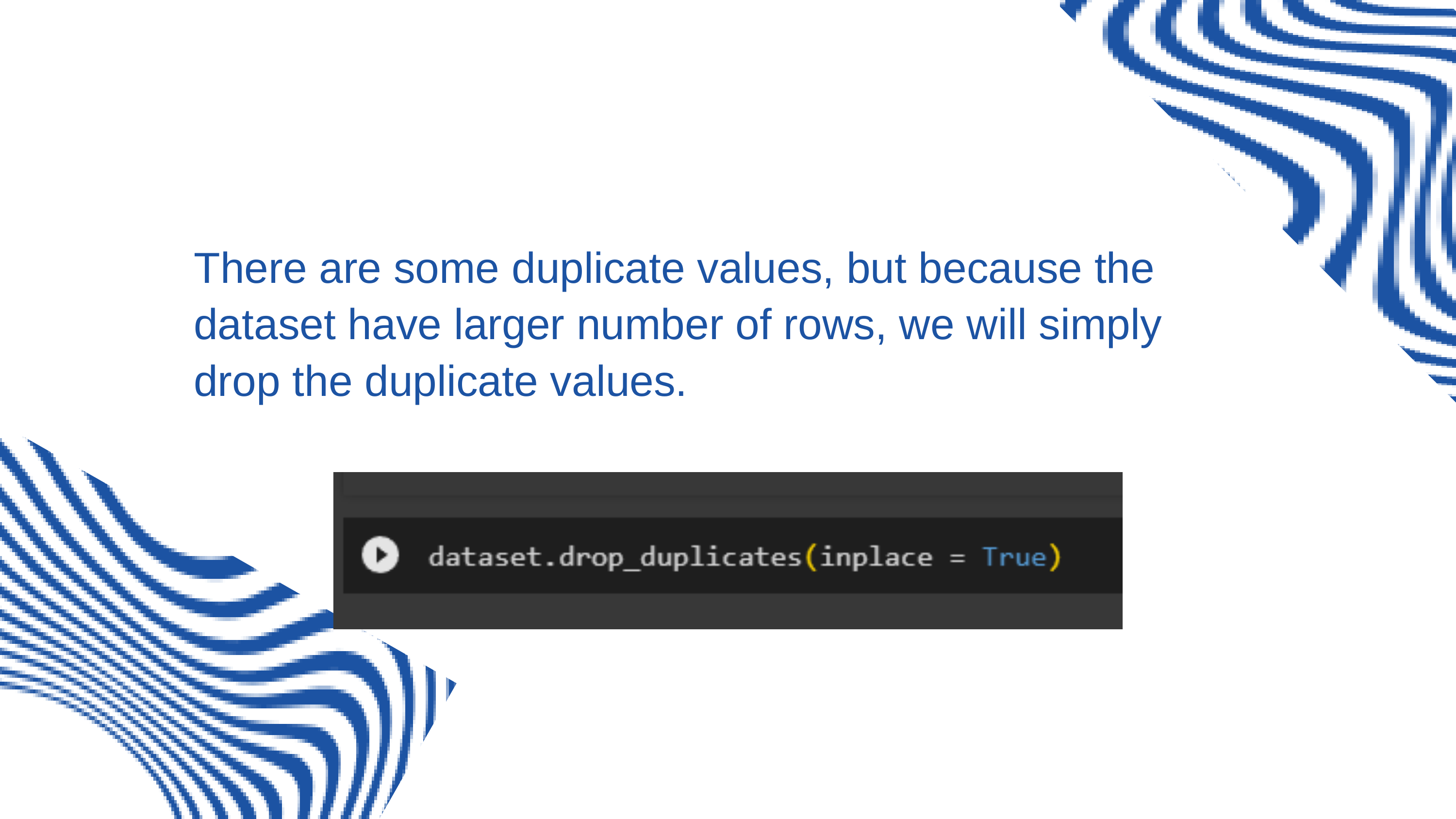

There are some duplicate values, but because the dataset have larger number of rows, we will simply drop the duplicate values.